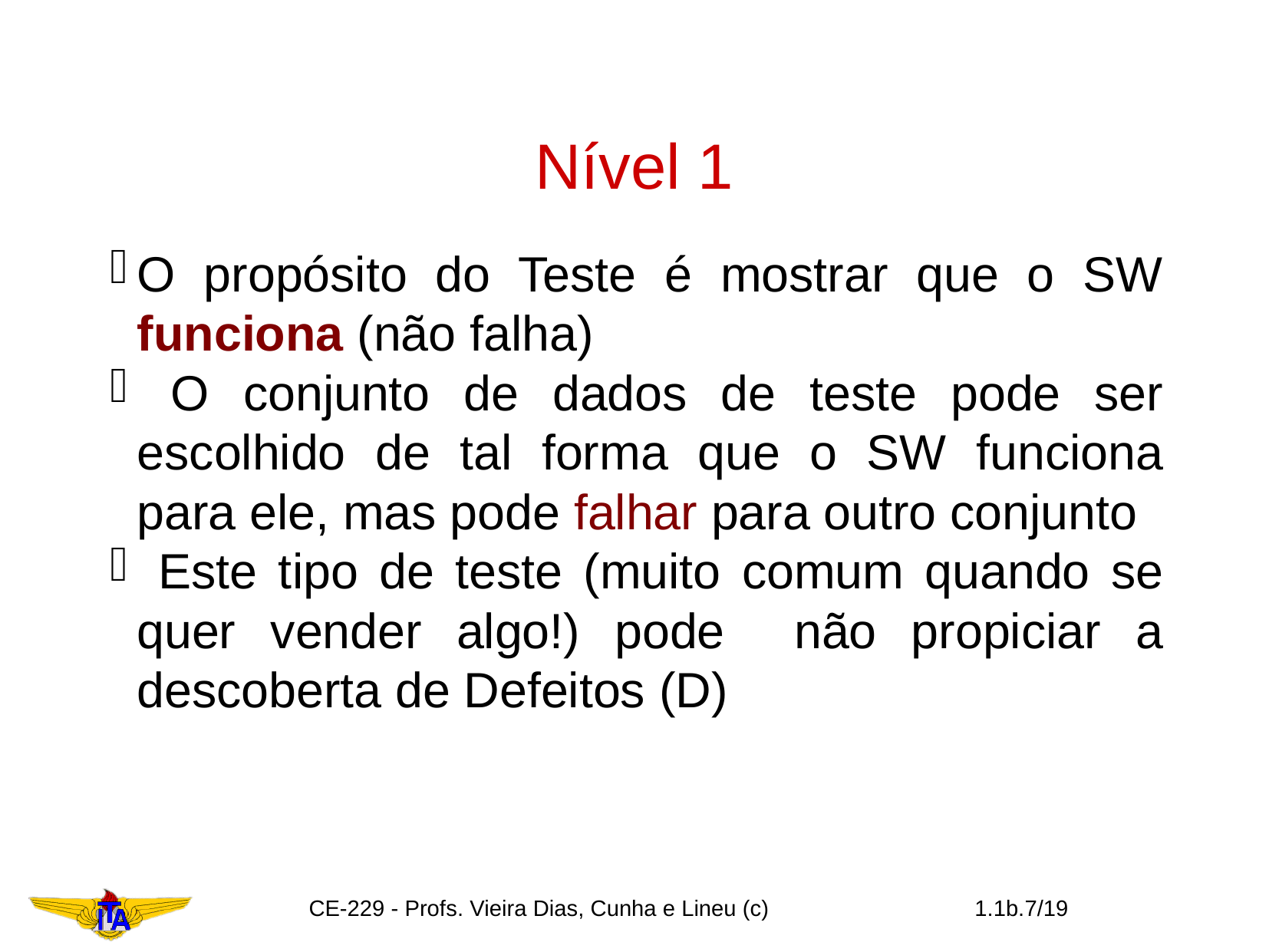

Nível 1
O propósito do Teste é mostrar que o SW funciona (não falha)
 O conjunto de dados de teste pode ser escolhido de tal forma que o SW funciona para ele, mas pode falhar para outro conjunto
 Este tipo de teste (muito comum quando se quer vender algo!) pode  não propiciar a descoberta de Defeitos (D)
CE-229 - Profs. Vieira Dias, Cunha e Lineu (c)
1.1b.7/19